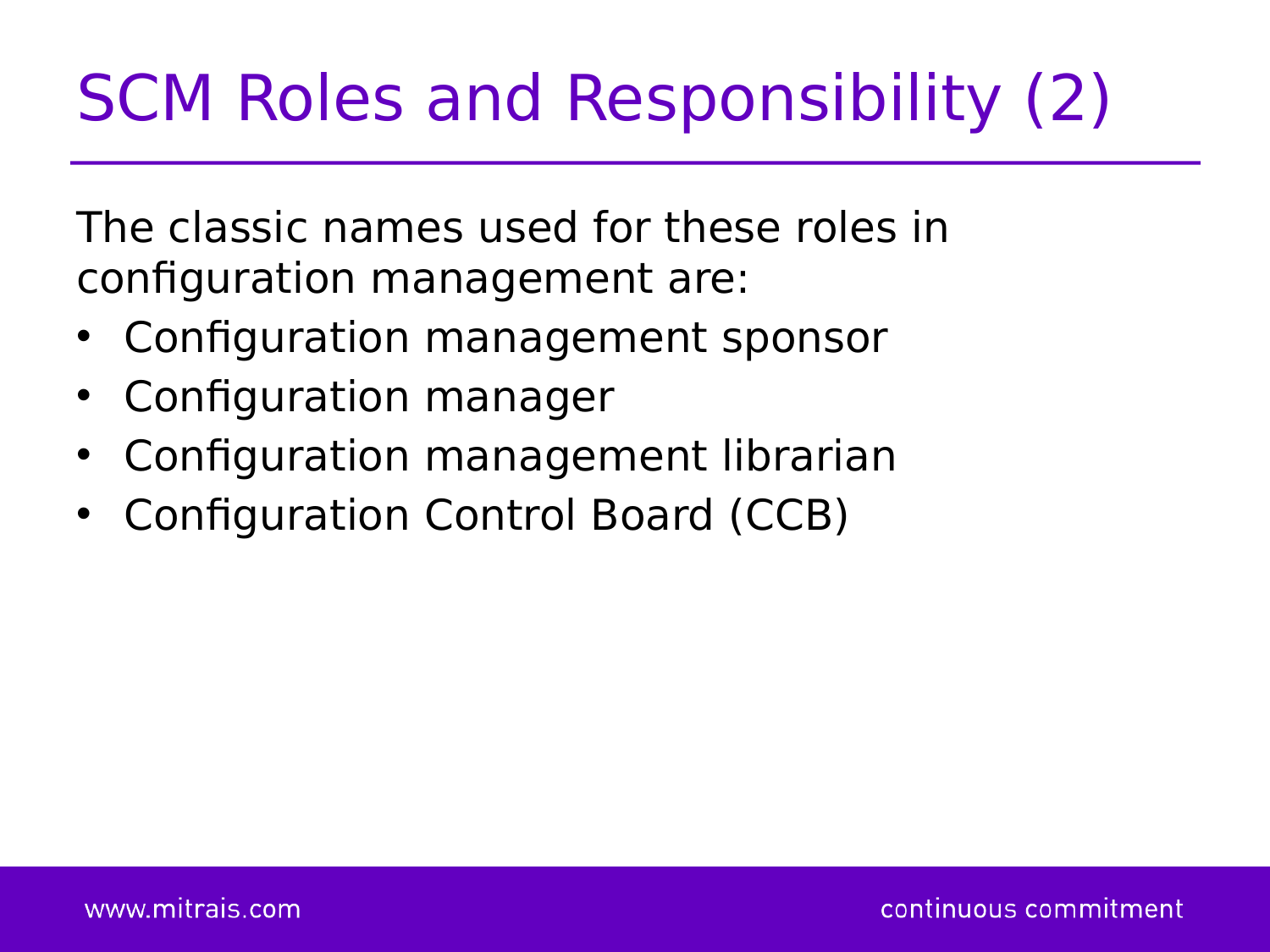

# SCM Roles and Responsibility (2)
The classic names used for these roles in configuration management are:
Configuration management sponsor
Configuration manager
Configuration management librarian
Configuration Control Board (CCB)